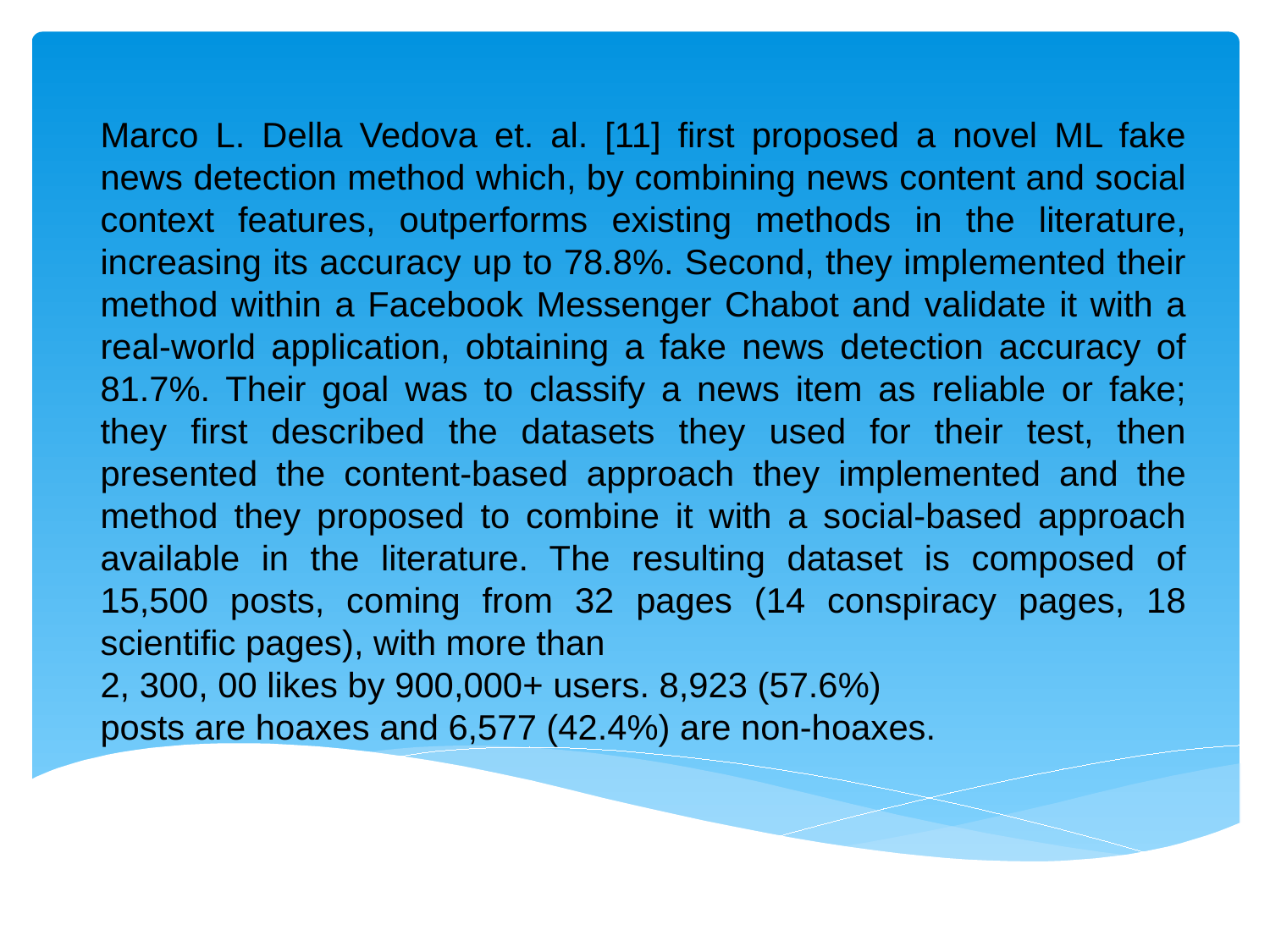

Marco L. Della Vedova et. al. [11] first proposed a novel ML fake news detection method which, by combining news content and social context features, outperforms existing methods in the literature, increasing its accuracy up to 78.8%. Second, they implemented their method within a Facebook Messenger Chabot and validate it with a real-world application, obtaining a fake news detection accuracy of 81.7%. Their goal was to classify a news item as reliable or fake; they first described the datasets they used for their test, then presented the content-based approach they implemented and the method they proposed to combine it with a social-based approach available in the literature. The resulting dataset is composed of 15,500 posts, coming from 32 pages (14 conspiracy pages, 18 scientific pages), with more than
2, 300, 00 likes by 900,000+ users. 8,923 (57.6%)
posts are hoaxes and 6,577 (42.4%) are non-hoaxes.